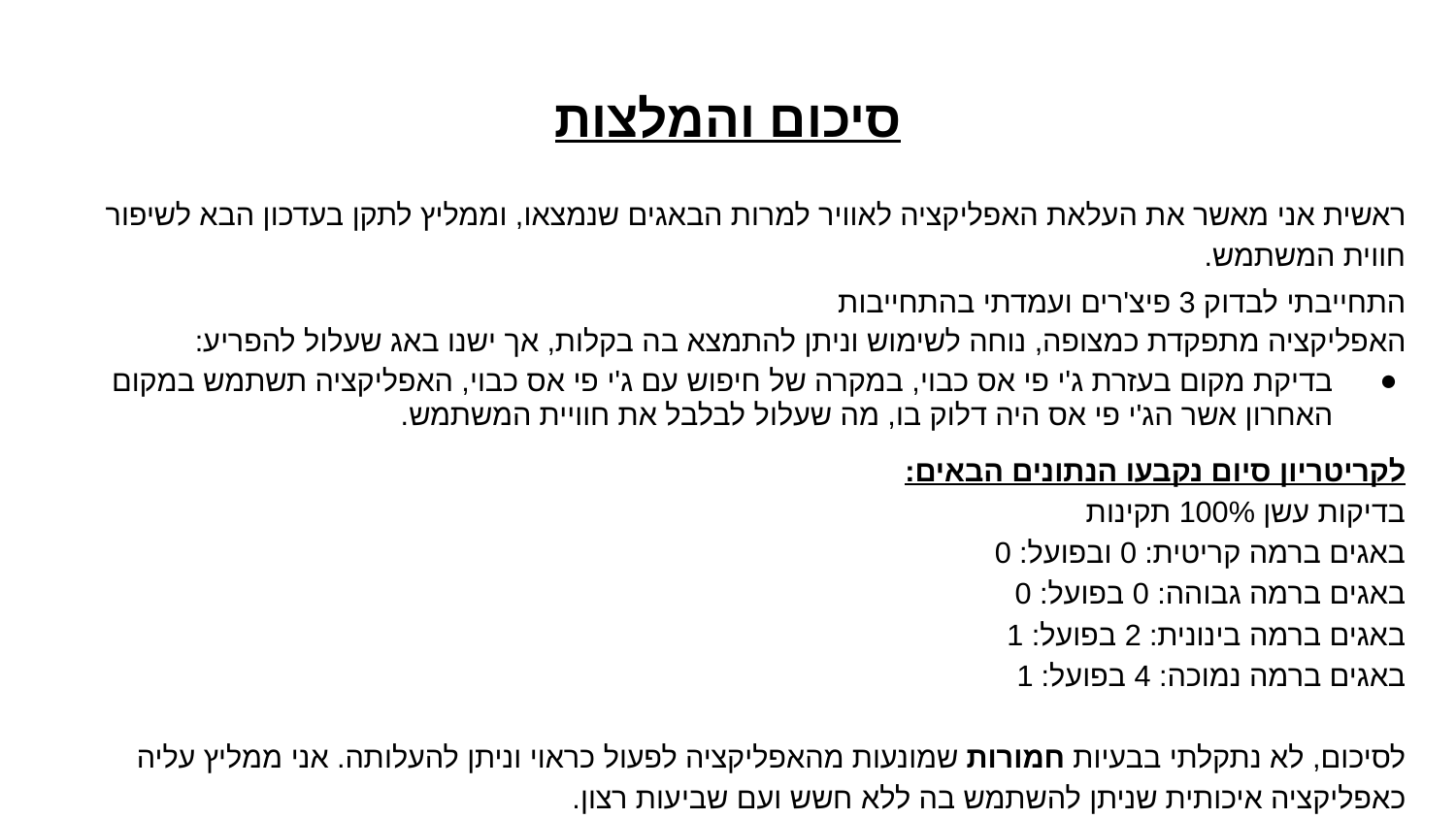

# סיכום והמלצות
ראשית אני מאשר את העלאת האפליקציה לאוויר למרות הבאגים שנמצאו, וממליץ לתקן בעדכון הבא לשיפור חווית המשתמש.
התחייבתי לבדוק 3 פיצ'רים ועמדתי בהתחייבות
האפליקציה מתפקדת כמצופה, נוחה לשימוש וניתן להתמצא בה בקלות, אך ישנו באג שעלול להפריע:
בדיקת מקום בעזרת ג'י פי אס כבוי, במקרה של חיפוש עם ג'י פי אס כבוי, האפליקציה תשתמש במקום האחרון אשר הג'י פי אס היה דלוק בו, מה שעלול לבלבל את חוויית המשתמש.

לקריטריון סיום נקבעו הנתונים הבאים:
בדיקות עשן 100% תקינות
באגים ברמה קריטית: 0 ובפועל: 0
באגים ברמה גבוהה: 0 בפועל: 0
באגים ברמה בינונית: 2 בפועל: 1
באגים ברמה נמוכה: 4 בפועל: 1

לסיכום, לא נתקלתי בבעיות חמורות שמונעות מהאפליקציה לפעול כראוי וניתן להעלותה. אני ממליץ עליה כאפליקציה איכותית שניתן להשתמש בה ללא חשש ועם שביעות רצון.